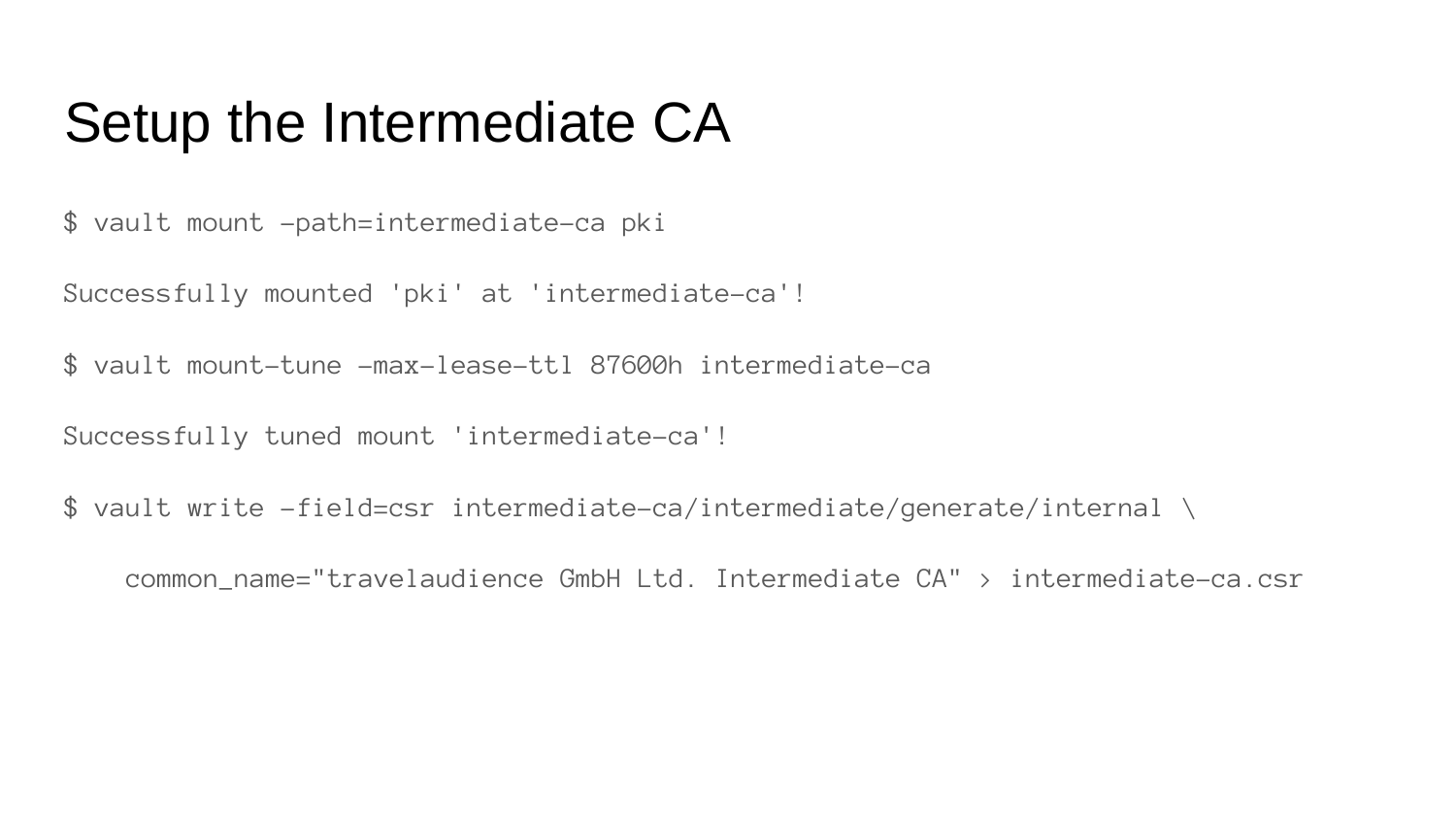

# Setup the Intermediate CA
$ vault mount -path=intermediate-ca pki
Successfully mounted 'pki' at 'intermediate-ca'!
$ vault mount-tune -max-lease-ttl 87600h intermediate-ca
Successfully tuned mount 'intermediate-ca'!
$ vault write -field=csr intermediate-ca/intermediate/generate/internal \
    common_name="travelaudience GmbH Ltd. Intermediate CA" > intermediate-ca.csr